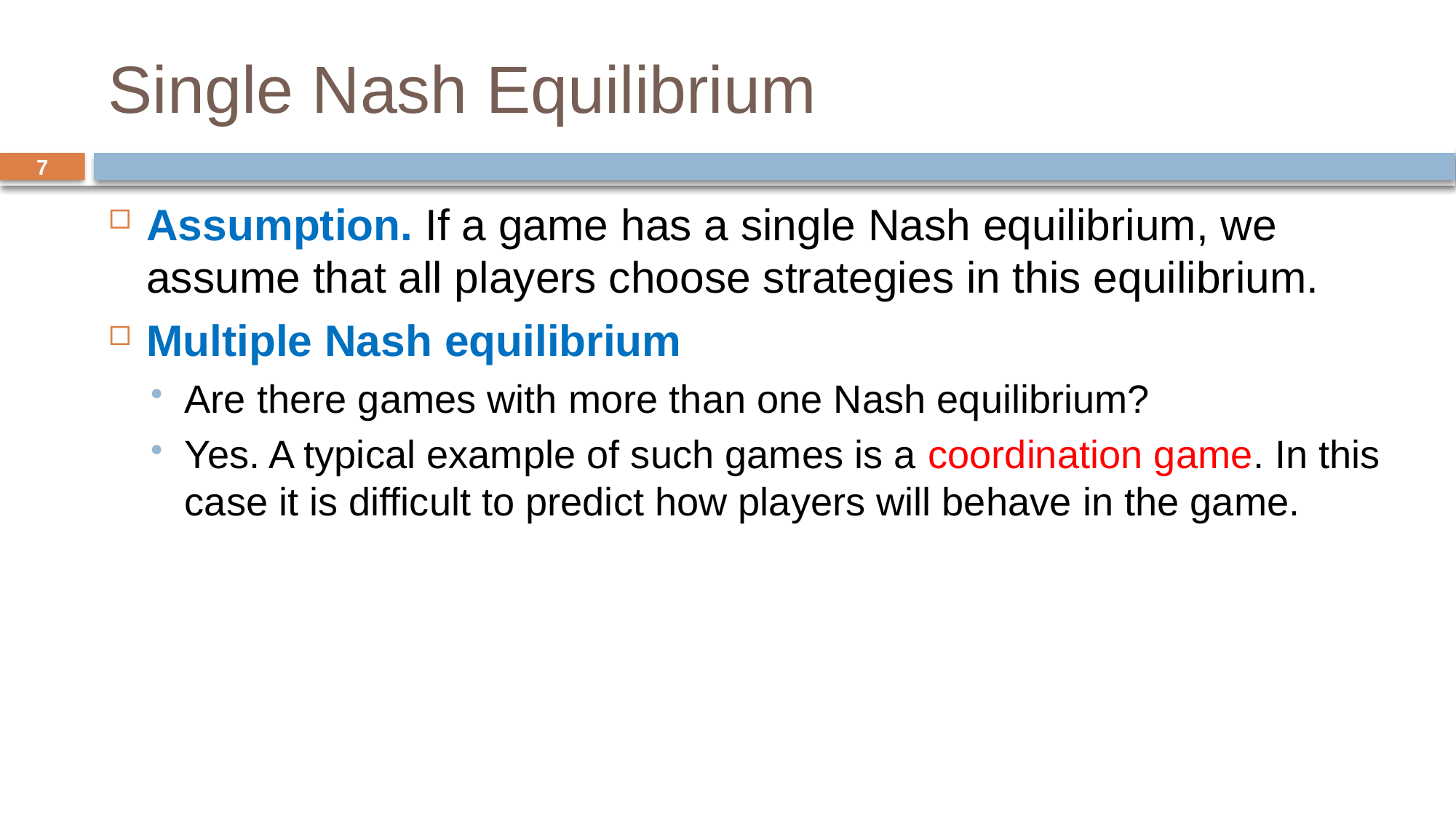

# Single Nash Equilibrium
7
Assumption. If a game has a single Nash equilibrium, we assume that all players choose strategies in this equilibrium.
Multiple Nash equilibrium
Are there games with more than one Nash equilibrium?
Yes. A typical example of such games is a coordination game. In this case it is difficult to predict how players will behave in the game.